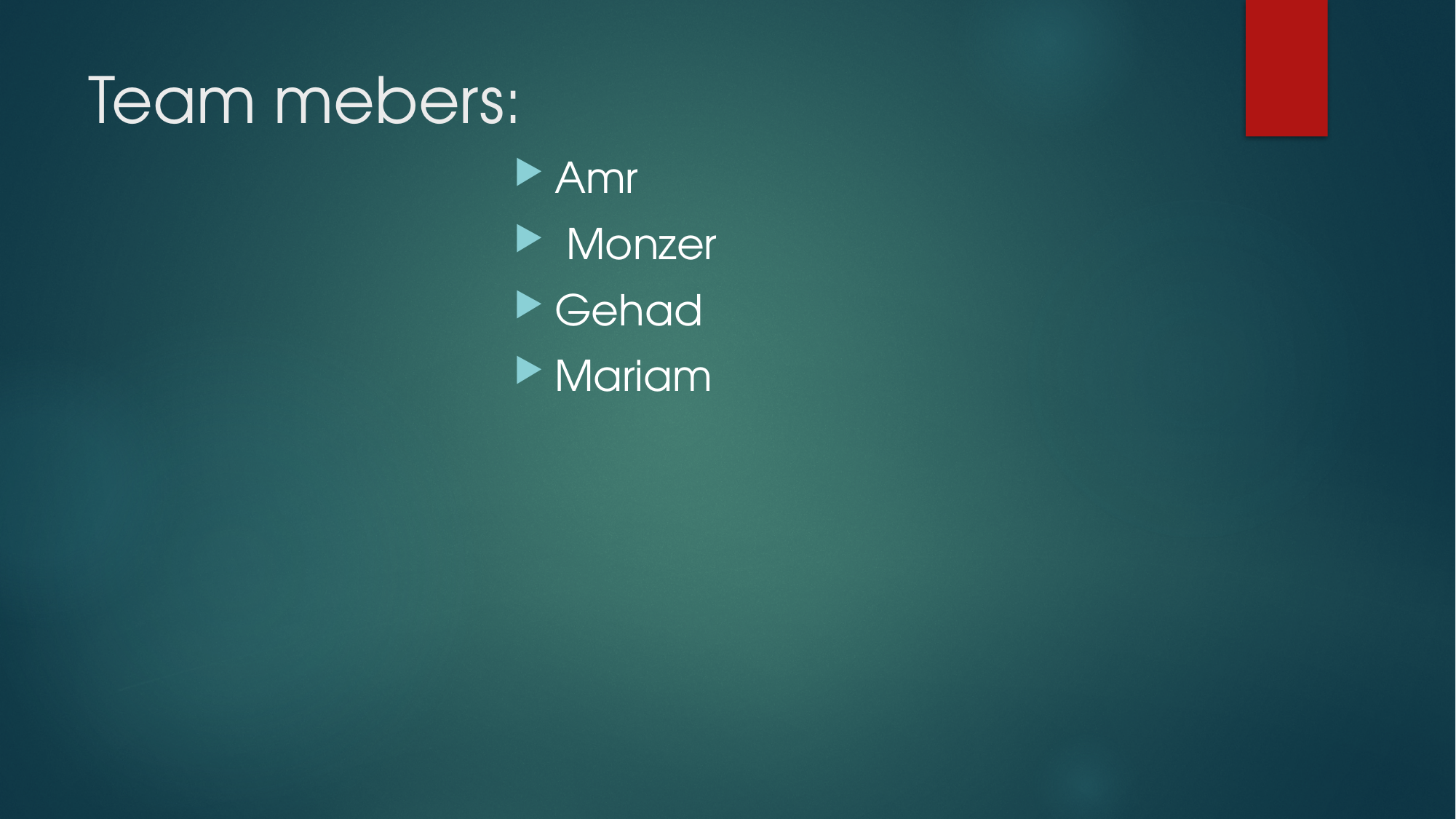

# Team mebers:
Amr
 Monzer
Gehad
Mariam